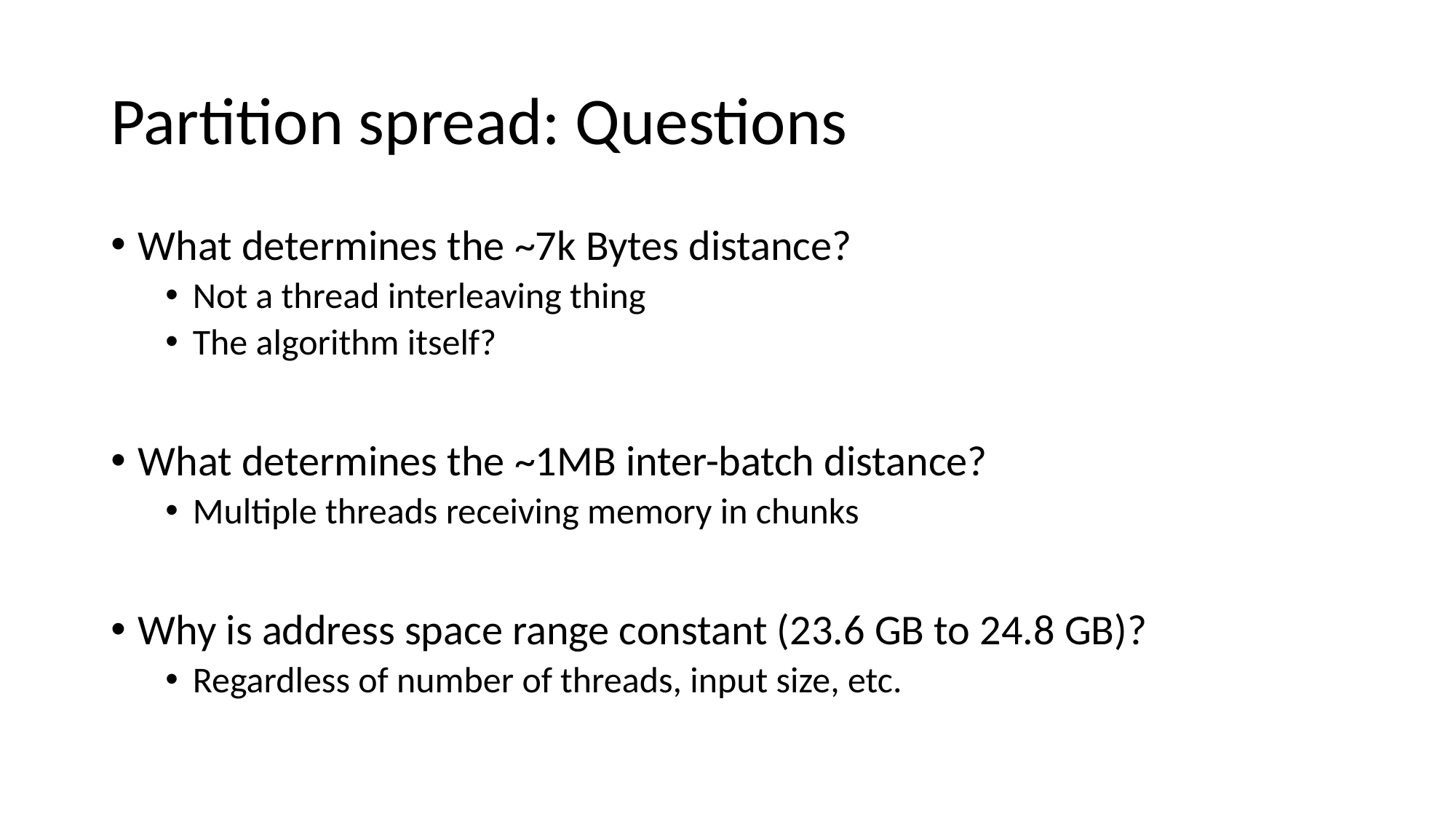

# Partition spread: Questions
What determines the ~7k Bytes distance?
Not a thread interleaving thing
The algorithm itself?

What determines the ~1MB inter-batch distance?
Multiple threads receiving memory in chunks

Why is address space range constant (23.6 GB to 24.8 GB)?
Regardless of number of threads, input size, etc.